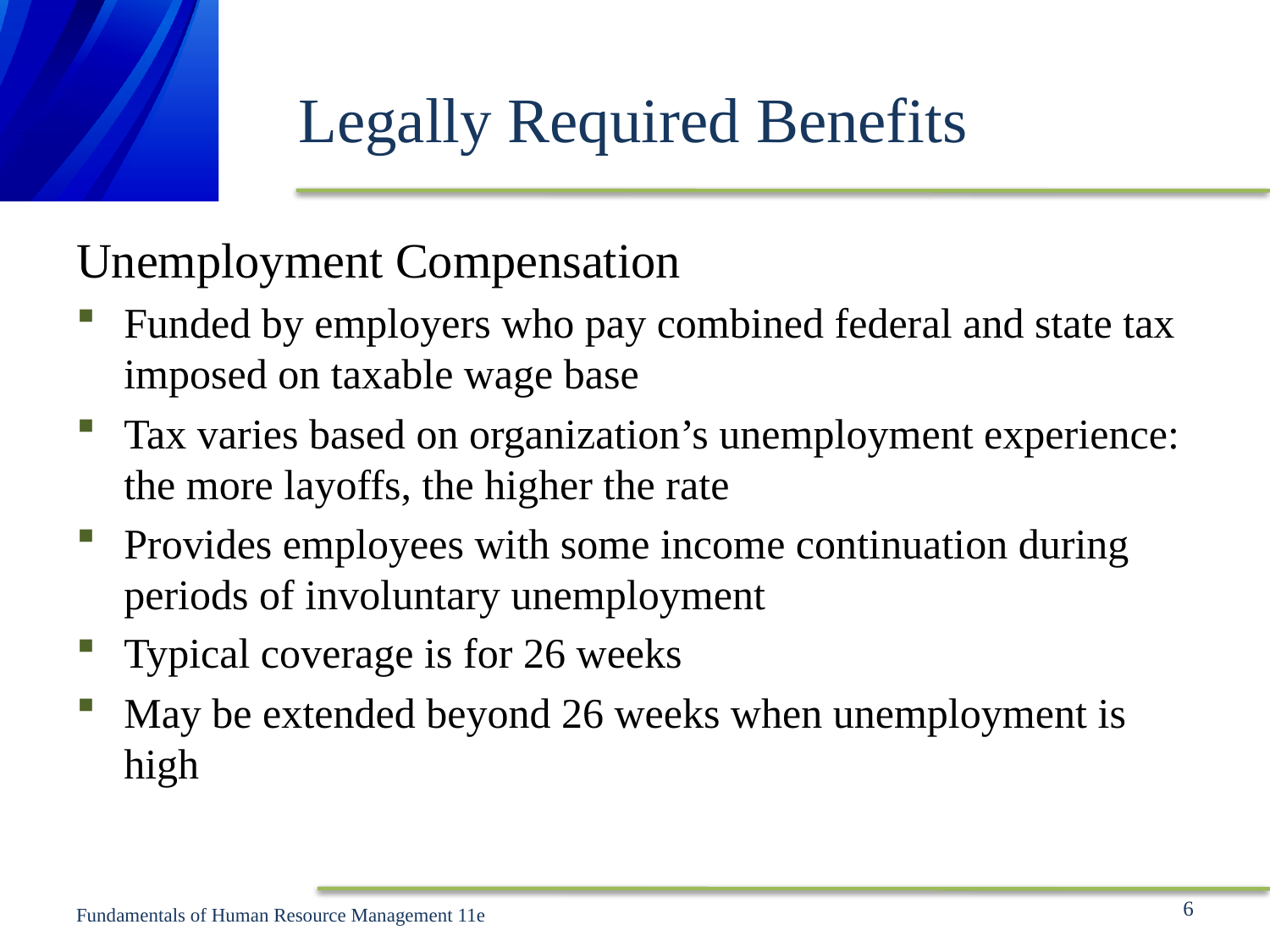

# Legally Required Benefits
Unemployment Compensation
Funded by employers who pay combined federal and state tax imposed on taxable wage base
Tax varies based on organization’s unemployment experience: the more layoffs, the higher the rate
Provides employees with some income continuation during periods of involuntary unemployment
Typical coverage is for 26 weeks
May be extended beyond 26 weeks when unemployment is high
6
Fundamentals of Human Resource Management 11e